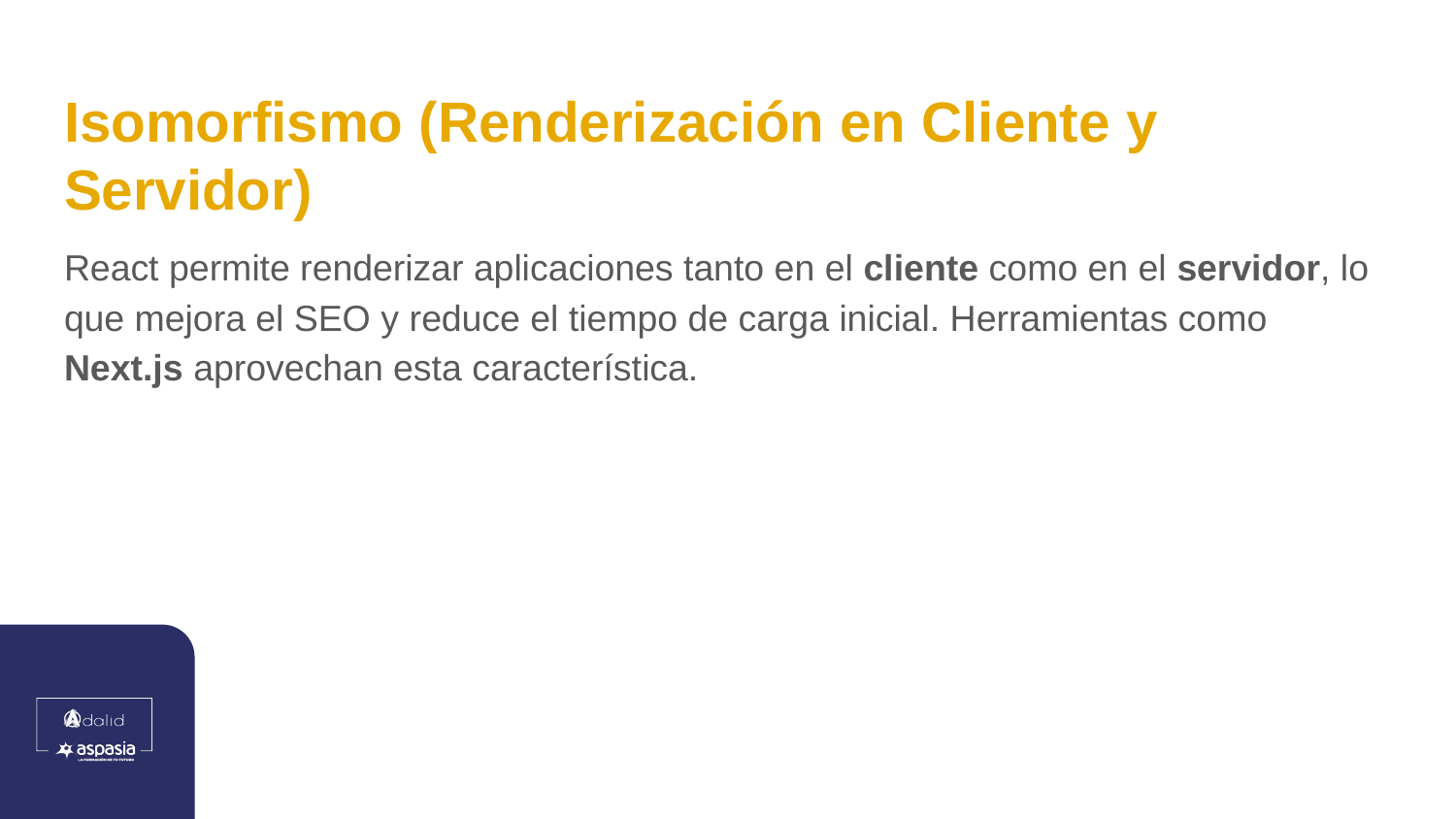

# Isomorfismo (Renderización en Cliente y Servidor)
React permite renderizar aplicaciones tanto en el cliente como en el servidor, lo que mejora el SEO y reduce el tiempo de carga inicial. Herramientas como Next.js aprovechan esta característica.